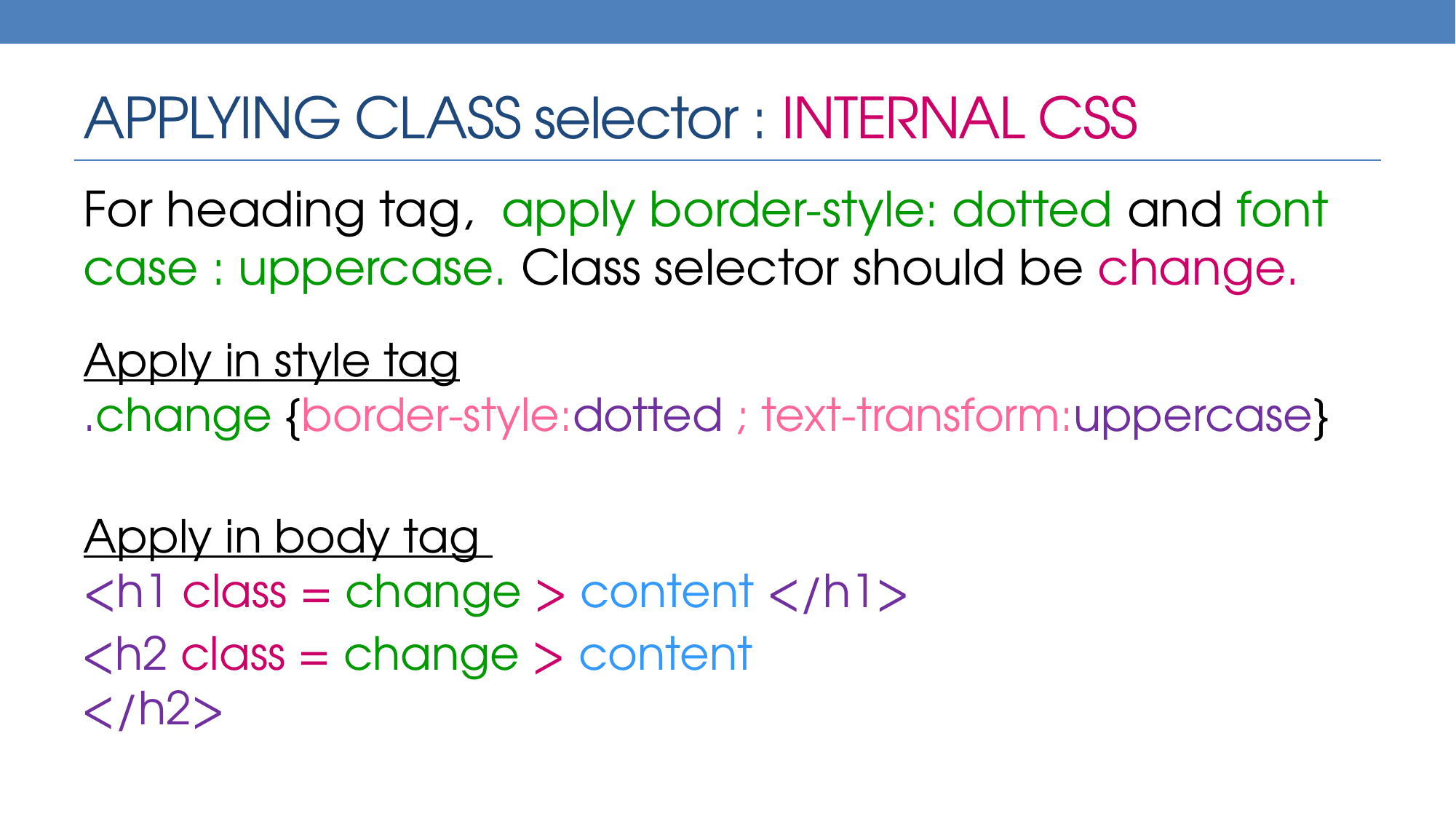

# APPLYING CLASS selector : INTERNAL CSS
For heading tag,  apply border-style: dotted and font case : uppercase. Class selector should be change.
Apply in style tag
.change {border-style:dotted ; text-transform:uppercase}
Apply in body tag
<h1 class = change > content </h1>
<h2 class = change > content </h2>